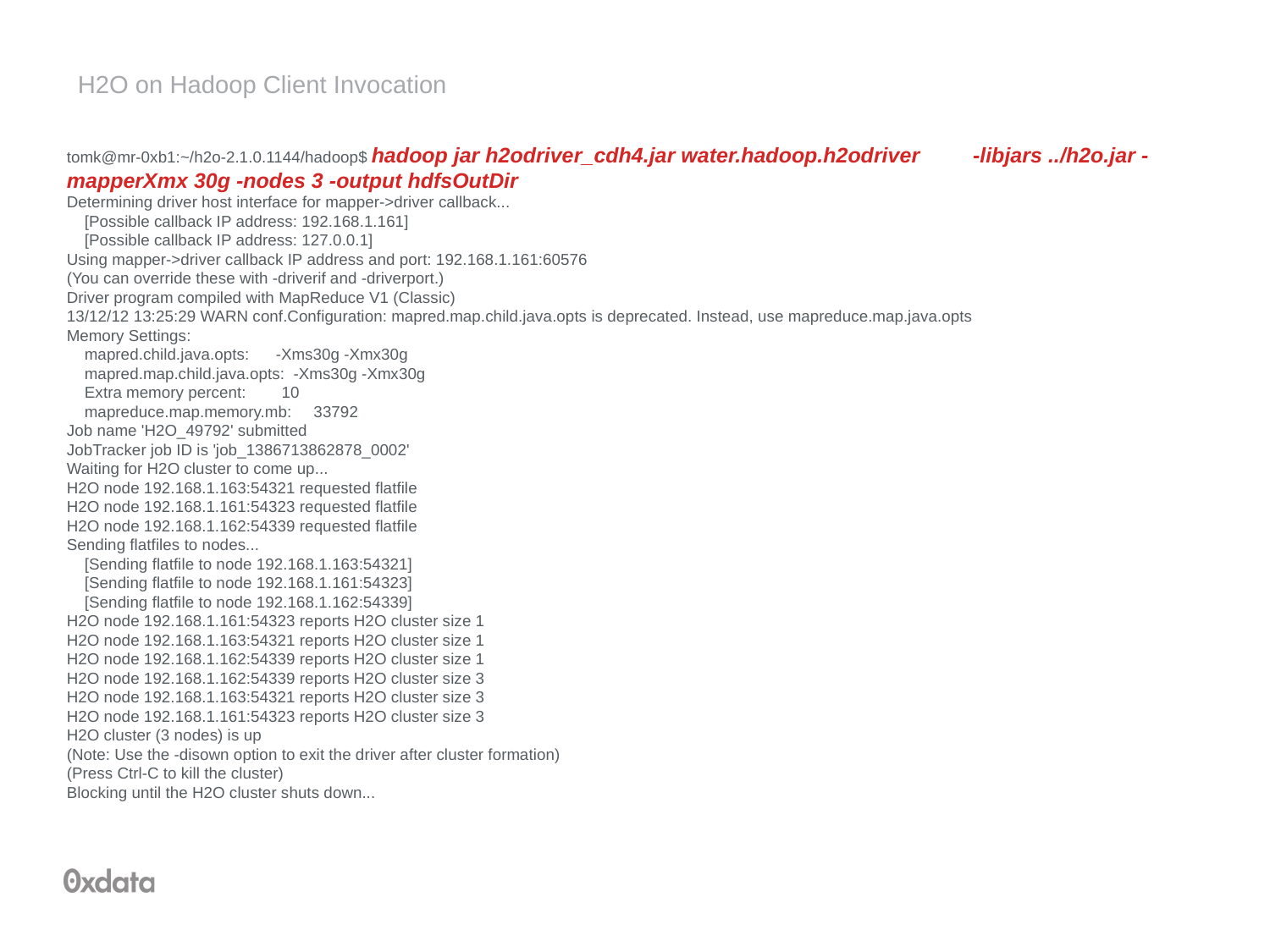

# H2O on Hadoop Client Invocation
tomk@mr-0xb1:~/h2o-2.1.0.1144/hadoop$ hadoop jar h2odriver_cdh4.jar water.hadoop.h2odriver         -libjars ../h2o.jar -mapperXmx 30g -nodes 3 -output hdfsOutDir
Determining driver host interface for mapper->driver callback...
    [Possible callback IP address: 192.168.1.161]
    [Possible callback IP address: 127.0.0.1]
Using mapper->driver callback IP address and port: 192.168.1.161:60576
(You can override these with -driverif and -driverport.)
Driver program compiled with MapReduce V1 (Classic)
13/12/12 13:25:29 WARN conf.Configuration: mapred.map.child.java.opts is deprecated. Instead, use mapreduce.map.java.opts
Memory Settings:
    mapred.child.java.opts:      -Xms30g -Xmx30g
    mapred.map.child.java.opts:  -Xms30g -Xmx30g
    Extra memory percent:        10
    mapreduce.map.memory.mb:     33792
Job name 'H2O_49792' submitted
JobTracker job ID is 'job_1386713862878_0002'
Waiting for H2O cluster to come up...
H2O node 192.168.1.163:54321 requested flatfile
H2O node 192.168.1.161:54323 requested flatfile
H2O node 192.168.1.162:54339 requested flatfile
Sending flatfiles to nodes...
    [Sending flatfile to node 192.168.1.163:54321]
    [Sending flatfile to node 192.168.1.161:54323]
    [Sending flatfile to node 192.168.1.162:54339]
H2O node 192.168.1.161:54323 reports H2O cluster size 1
H2O node 192.168.1.163:54321 reports H2O cluster size 1
H2O node 192.168.1.162:54339 reports H2O cluster size 1
H2O node 192.168.1.162:54339 reports H2O cluster size 3
H2O node 192.168.1.163:54321 reports H2O cluster size 3
H2O node 192.168.1.161:54323 reports H2O cluster size 3
H2O cluster (3 nodes) is up
(Note: Use the -disown option to exit the driver after cluster formation)
(Press Ctrl-C to kill the cluster)
Blocking until the H2O cluster shuts down...